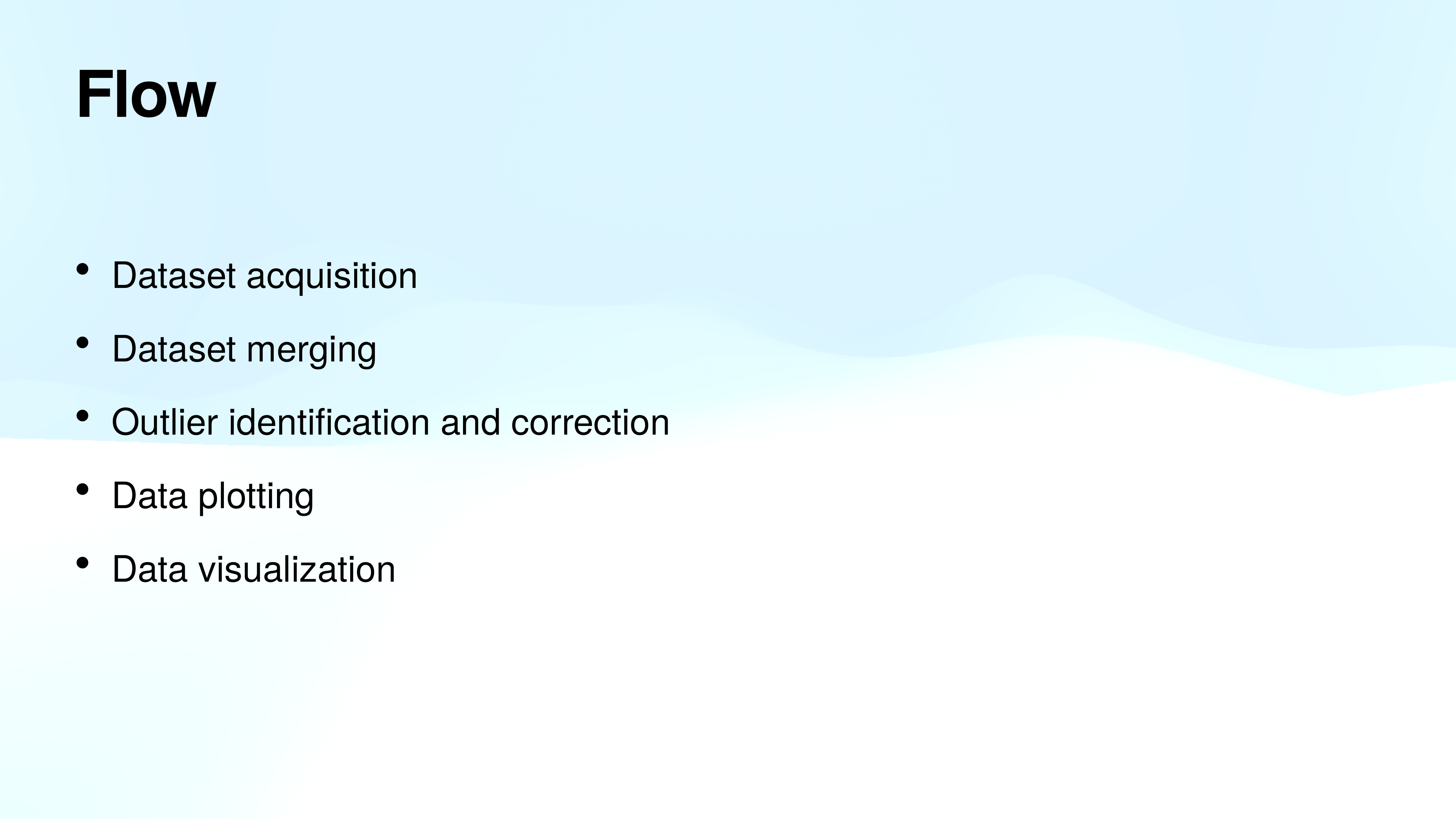

# Flow
Dataset acquisition
Dataset merging
Outlier identification and correction
Data plotting
Data visualization